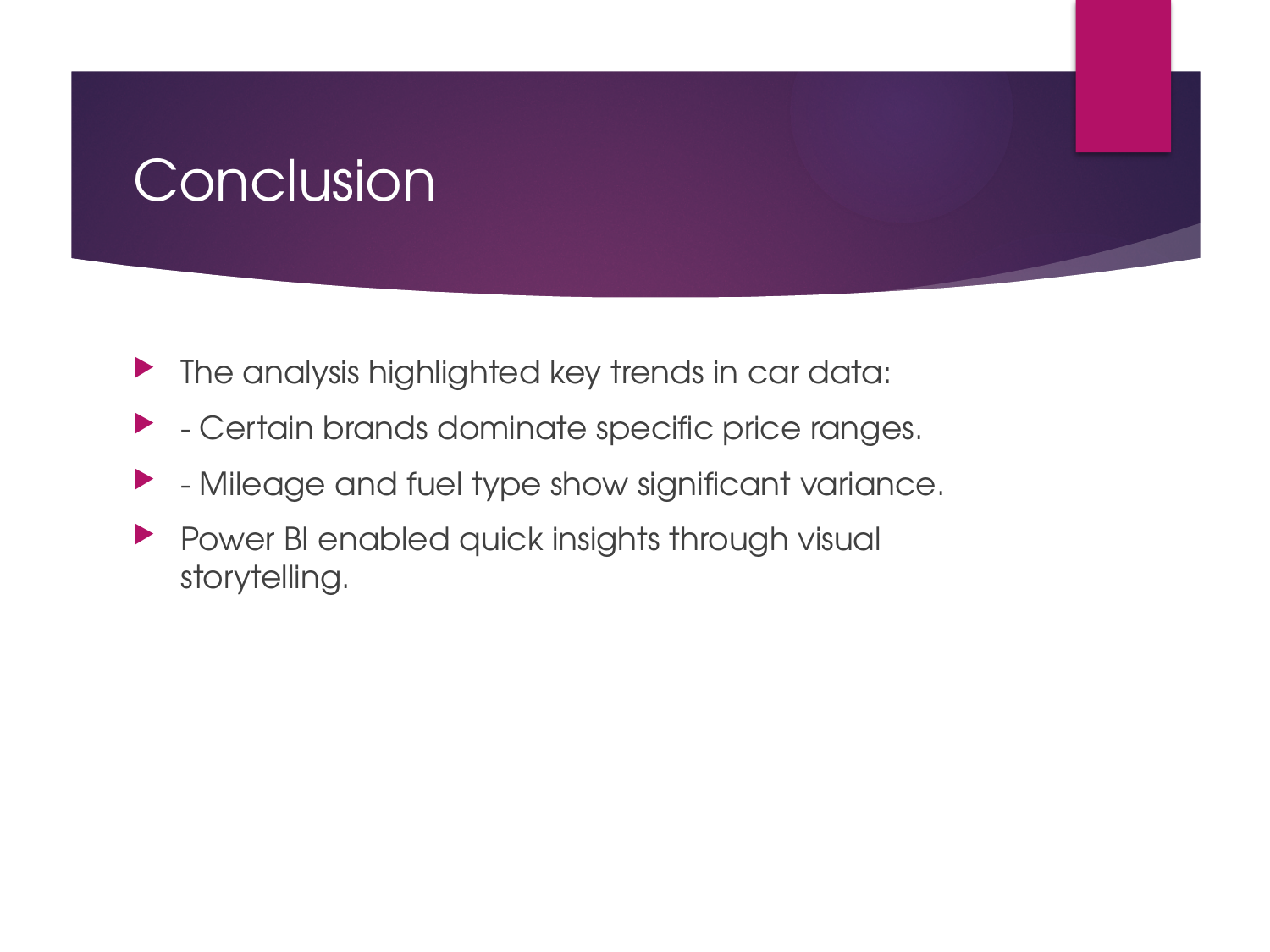

# Conclusion
The analysis highlighted key trends in car data:
- Certain brands dominate specific price ranges.
- Mileage and fuel type show significant variance.
Power BI enabled quick insights through visual storytelling.